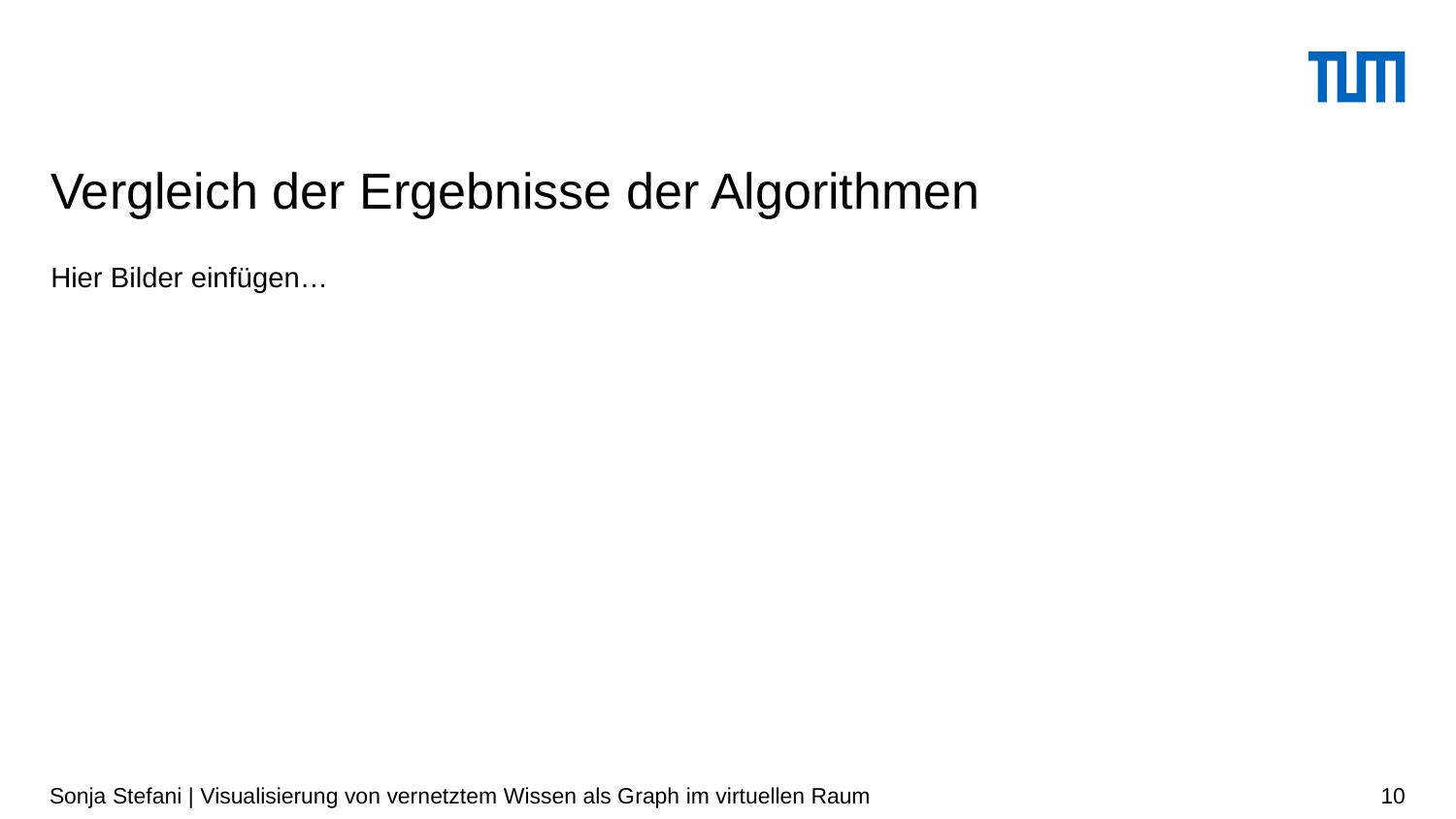

# Vergleich der Ergebnisse der Algorithmen
Hier Bilder einfügen…
Sonja Stefani | Visualisierung von vernetztem Wissen als Graph im virtuellen Raum
10